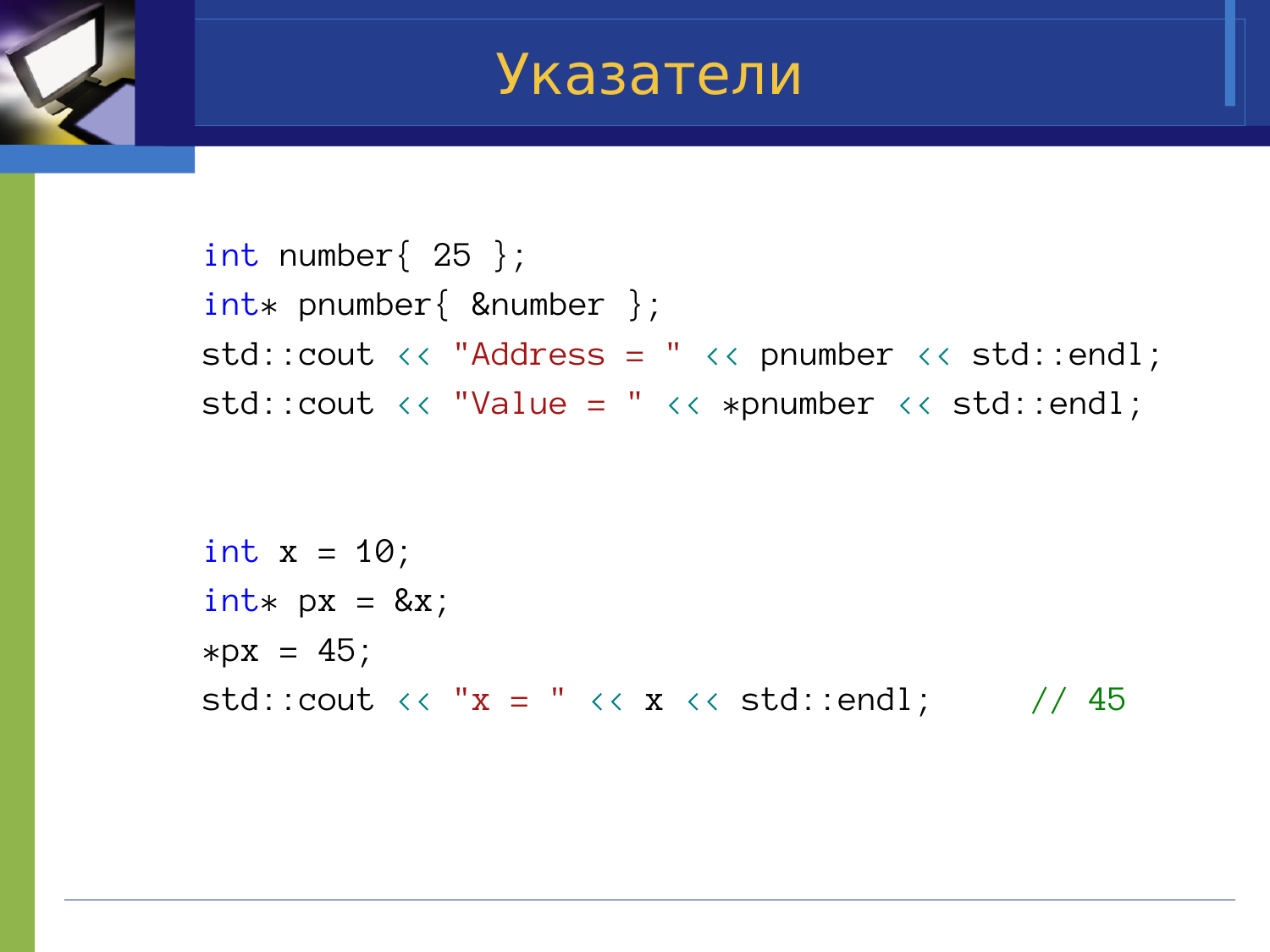

# Указатели

	int number{ 25 };
    	int* pnumber{ &number };
    	std::cout << "Address = " << pnumber << std::endl;
    	std::cout << "Value = " << *pnumber << std::endl;

int x = 10;
int* px = &x;
*px = 45;
std::cout << "x = " << x << std::endl;     // 45